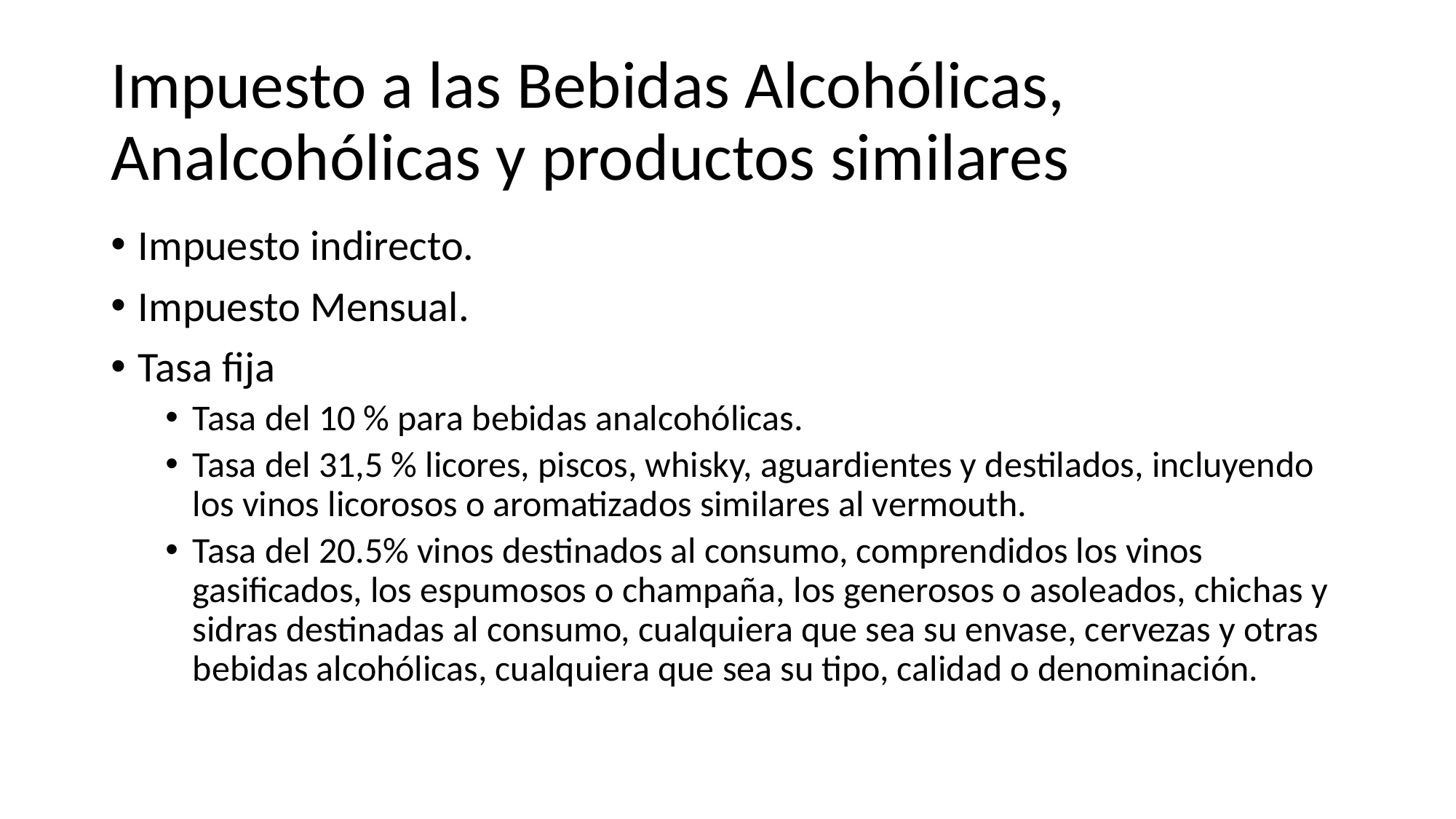

# Impuesto a las Bebidas Alcohólicas, Analcohólicas y productos similares
Impuesto indirecto.
Impuesto Mensual.
Tasa fija
Tasa del 10 % para bebidas analcohólicas.
Tasa del 31,5 % licores, piscos, whisky, aguardientes y destilados, incluyendo los vinos licorosos o aromatizados similares al vermouth.
Tasa del 20.5% vinos destinados al consumo, comprendidos los vinos gasificados, los espumosos o champaña, los generosos o asoleados, chichas y sidras destinadas al consumo, cualquiera que sea su envase, cervezas y otras bebidas alcohólicas, cualquiera que sea su tipo, calidad o denominación.